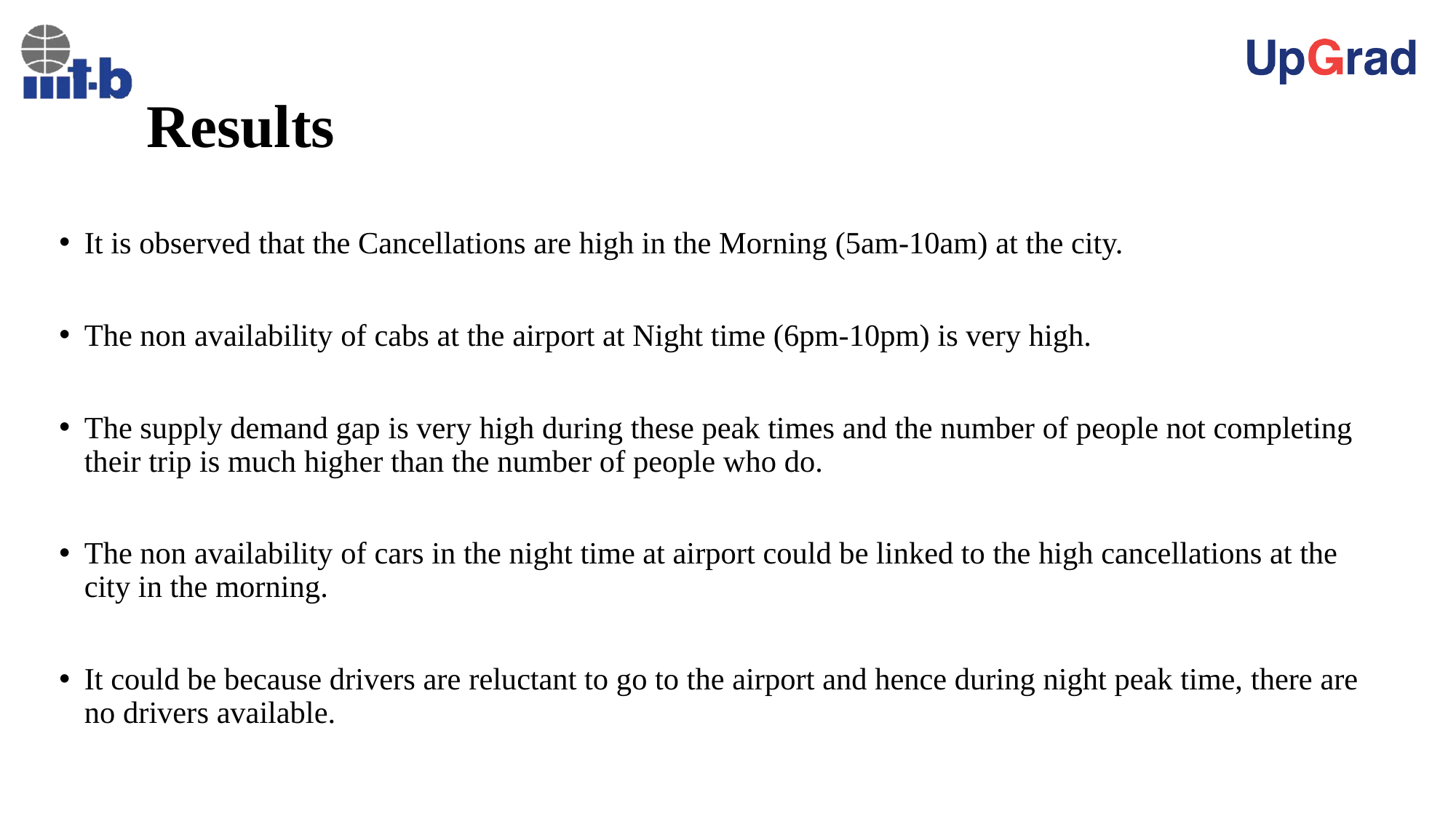

# Results
It is observed that the Cancellations are high in the Morning (5am-10am) at the city.

The non availability of cabs at the airport at Night time (6pm-10pm) is very high.

The supply demand gap is very high during these peak times and the number of people not completing their trip is much higher than the number of people who do.

The non availability of cars in the night time at airport could be linked to the high cancellations at the city in the morning.

It could be because drivers are reluctant to go to the airport and hence during night peak time, there are no drivers available.